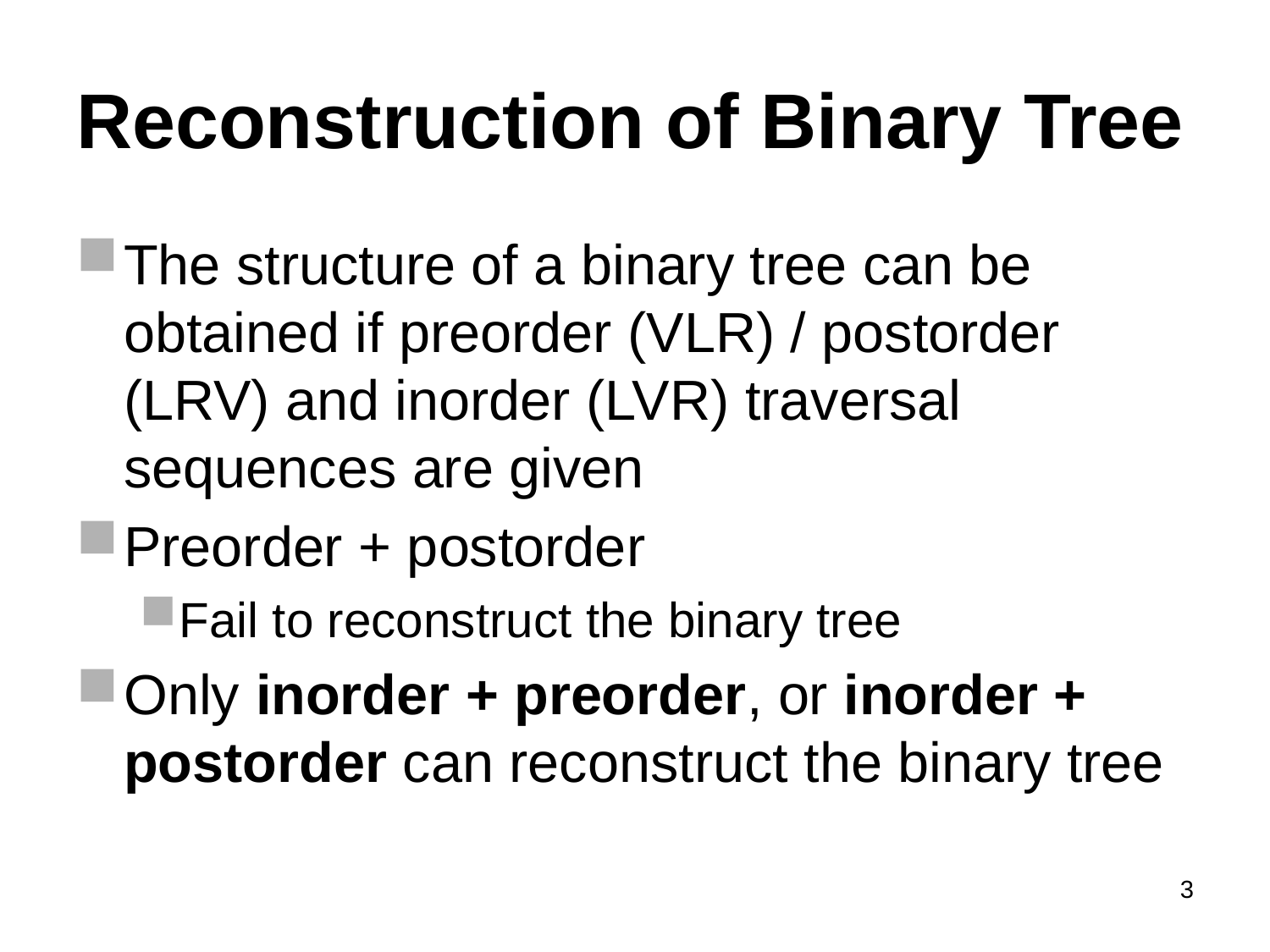

# Reconstruction of Binary Tree
The structure of a binary tree can be obtained if preorder (VLR) / postorder (LRV) and inorder (LVR) traversal sequences are given
Preorder + postorder
Fail to reconstruct the binary tree
Only inorder + preorder, or inorder + postorder can reconstruct the binary tree
3